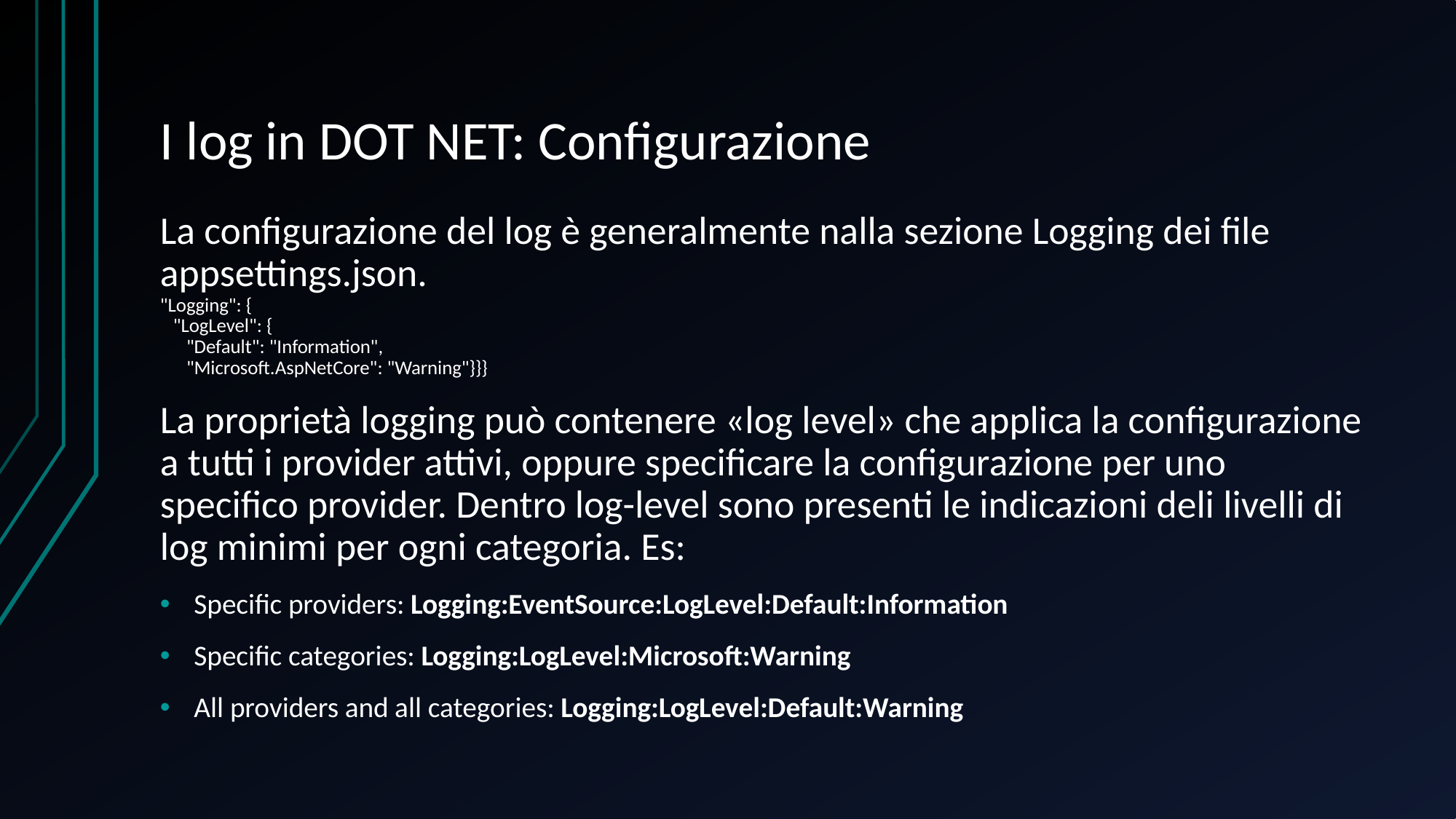

# I log in DOT NET: Configurazione
La configurazione del log è generalmente nalla sezione Logging dei file appsettings.json.
"Logging": {
   "LogLevel": {
      "Default": "Information",
      "Microsoft.AspNetCore": "Warning"}}}
La proprietà logging può contenere «log level» che applica la configurazione a tutti i provider attivi, oppure specificare la configurazione per uno specifico provider. Dentro log-level sono presenti le indicazioni deli livelli di log minimi per ogni categoria. Es:
Specific providers: Logging:EventSource:LogLevel:Default:Information
Specific categories: Logging:LogLevel:Microsoft:Warning
All providers and all categories: Logging:LogLevel:Default:Warning